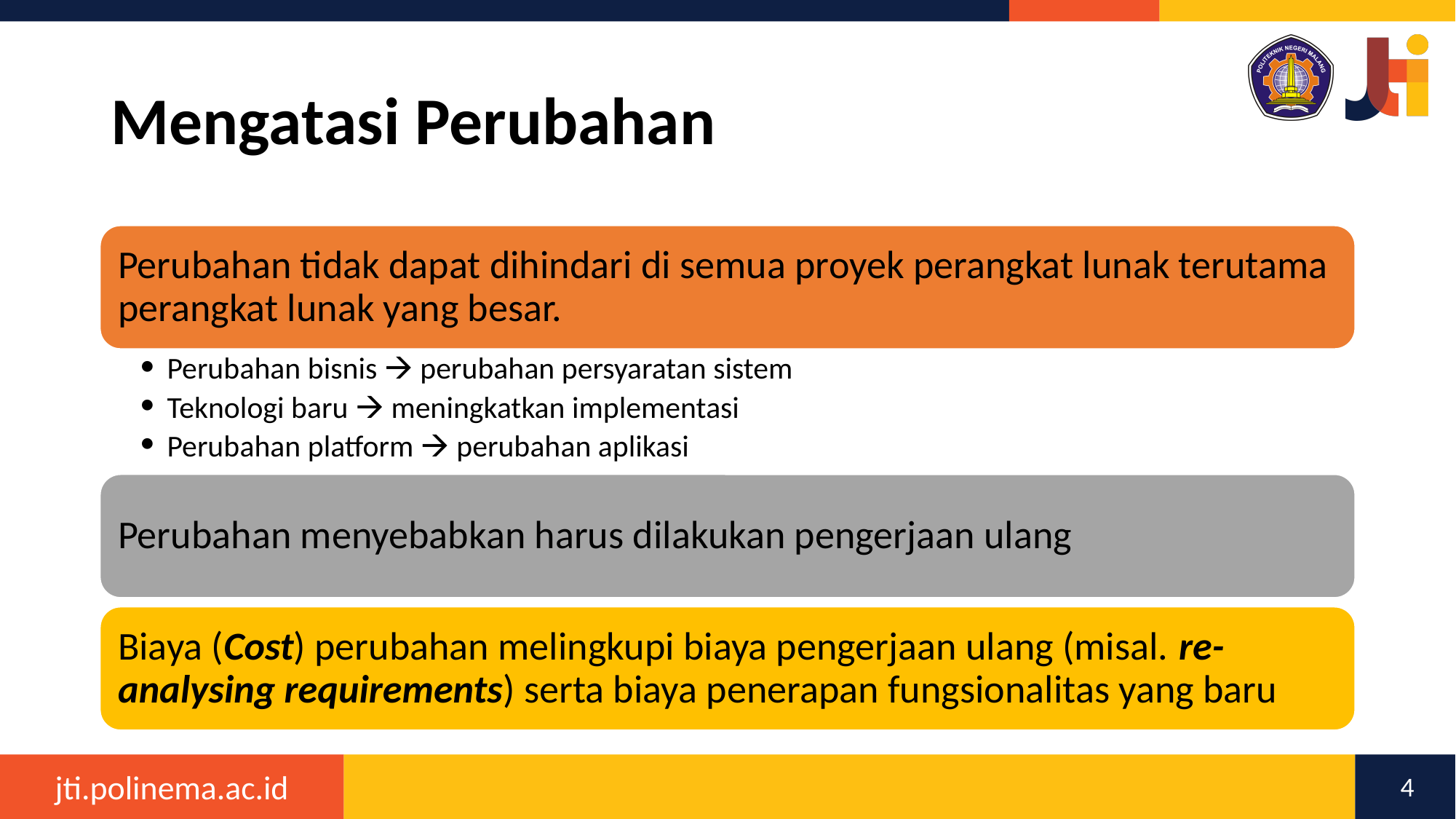

# Mengatasi Perubahan

Perubahan tidak dapat dihindari di semua proyek perangkat lunak terutama perangkat lunak yang besar.

Perubahan bisnis 🡪 perubahan persyaratan sistem
Teknologi baru 🡪 meningkatkan implementasi
Perubahan platform 🡪 perubahan aplikasi

Perubahan menyebabkan harus dilakukan pengerjaan ulang

Biaya (Cost) perubahan melingkupi biaya pengerjaan ulang (misal. re-analysing requirements) serta biaya penerapan fungsionalitas yang baru

4